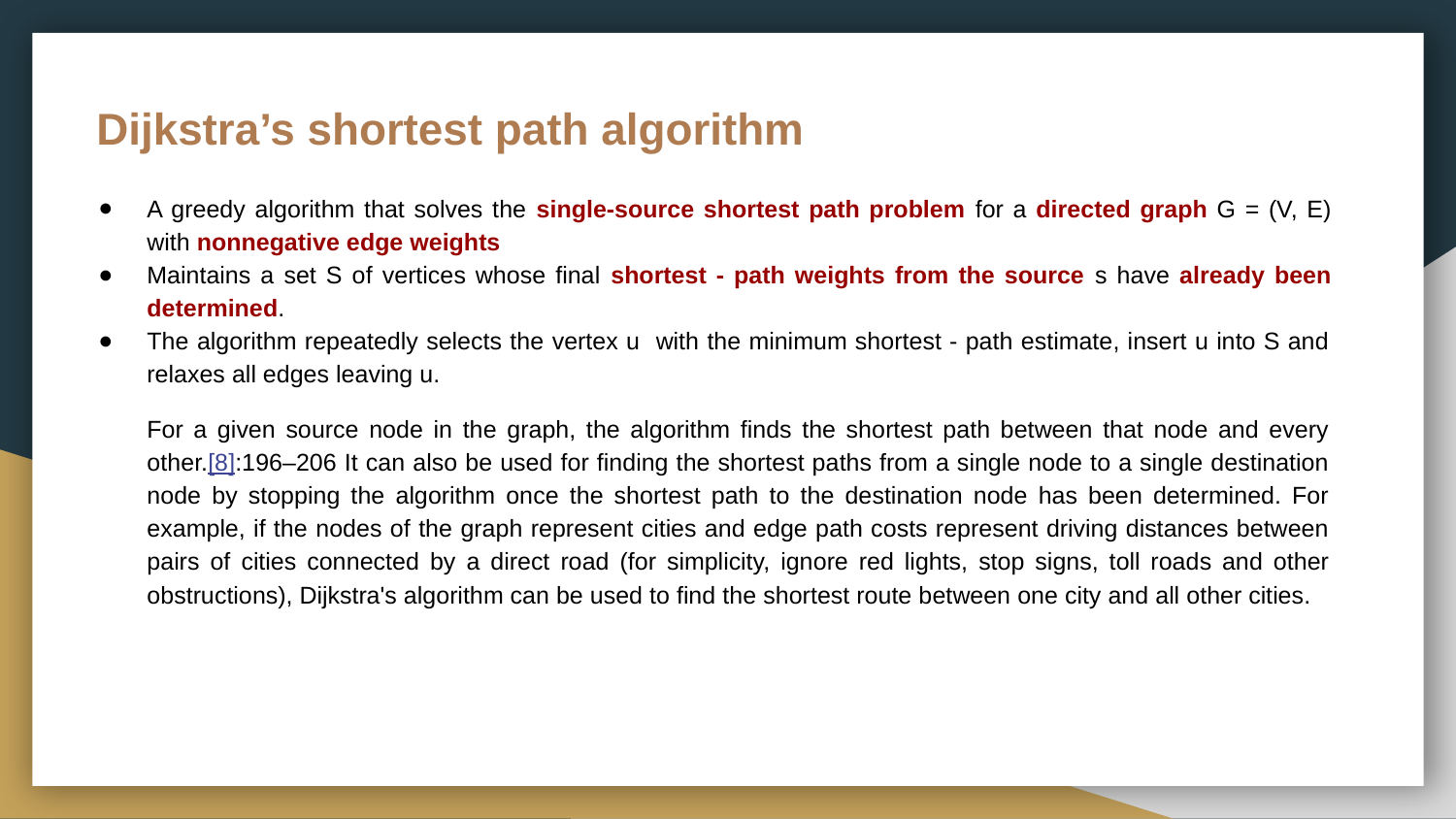

# Dijkstra’s shortest path algorithm
A greedy algorithm that solves the single-source shortest path problem for a directed graph G = (V, E) with nonnegative edge weights
Maintains a set S of vertices whose final shortest - path weights from the source s have already been determined.
The algorithm repeatedly selects the vertex u  with the minimum shortest - path estimate, insert u into S and relaxes all edges leaving u.
For a given source node in the graph, the algorithm finds the shortest path between that node and every other.[8]:196–206 It can also be used for finding the shortest paths from a single node to a single destination node by stopping the algorithm once the shortest path to the destination node has been determined. For example, if the nodes of the graph represent cities and edge path costs represent driving distances between pairs of cities connected by a direct road (for simplicity, ignore red lights, stop signs, toll roads and other obstructions), Dijkstra's algorithm can be used to find the shortest route between one city and all other cities.